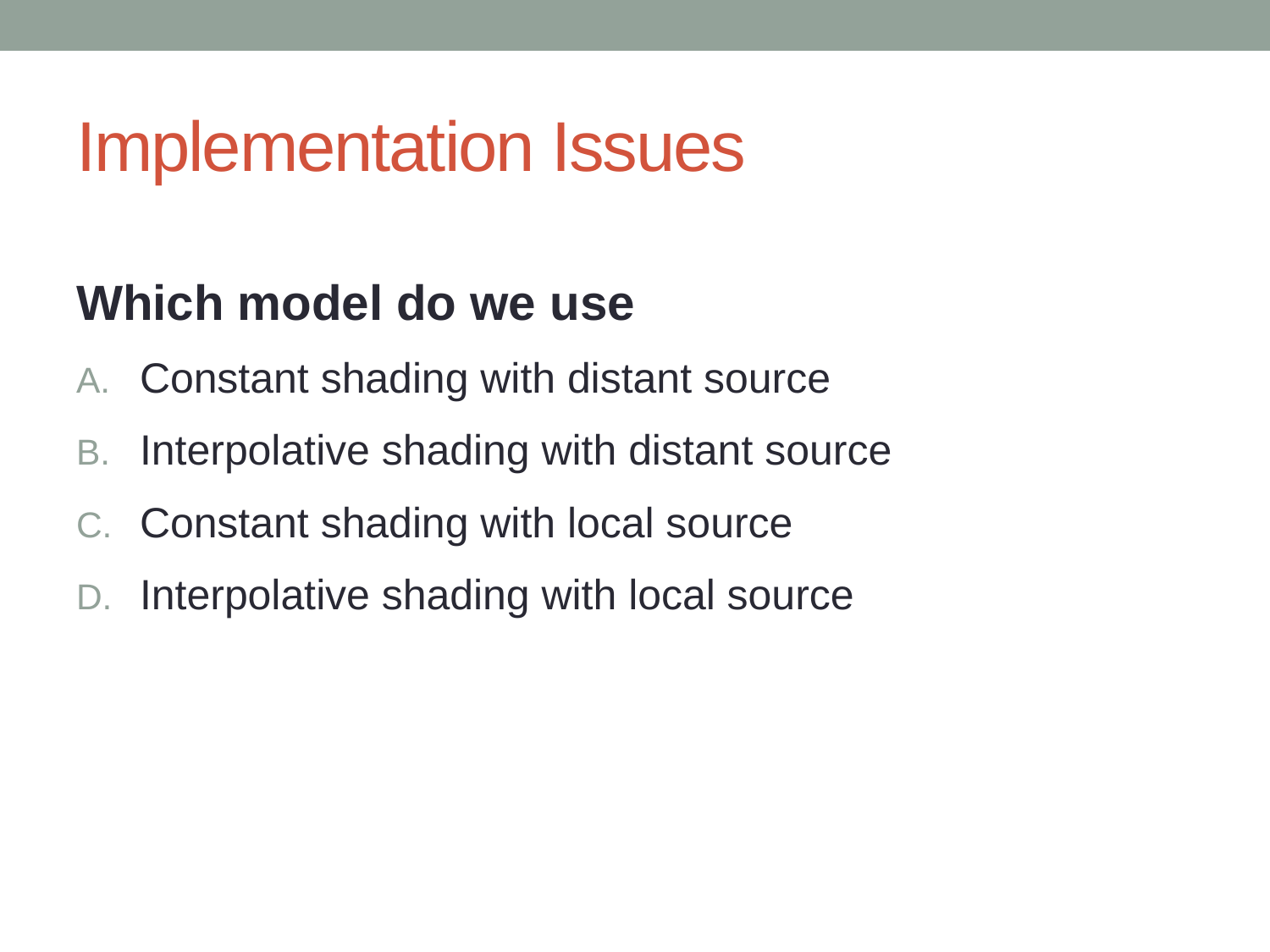

# Implementation Issues
Which model do we use
Constant shading with distant source
Interpolative shading with distant source
Constant shading with local source
Interpolative shading with local source